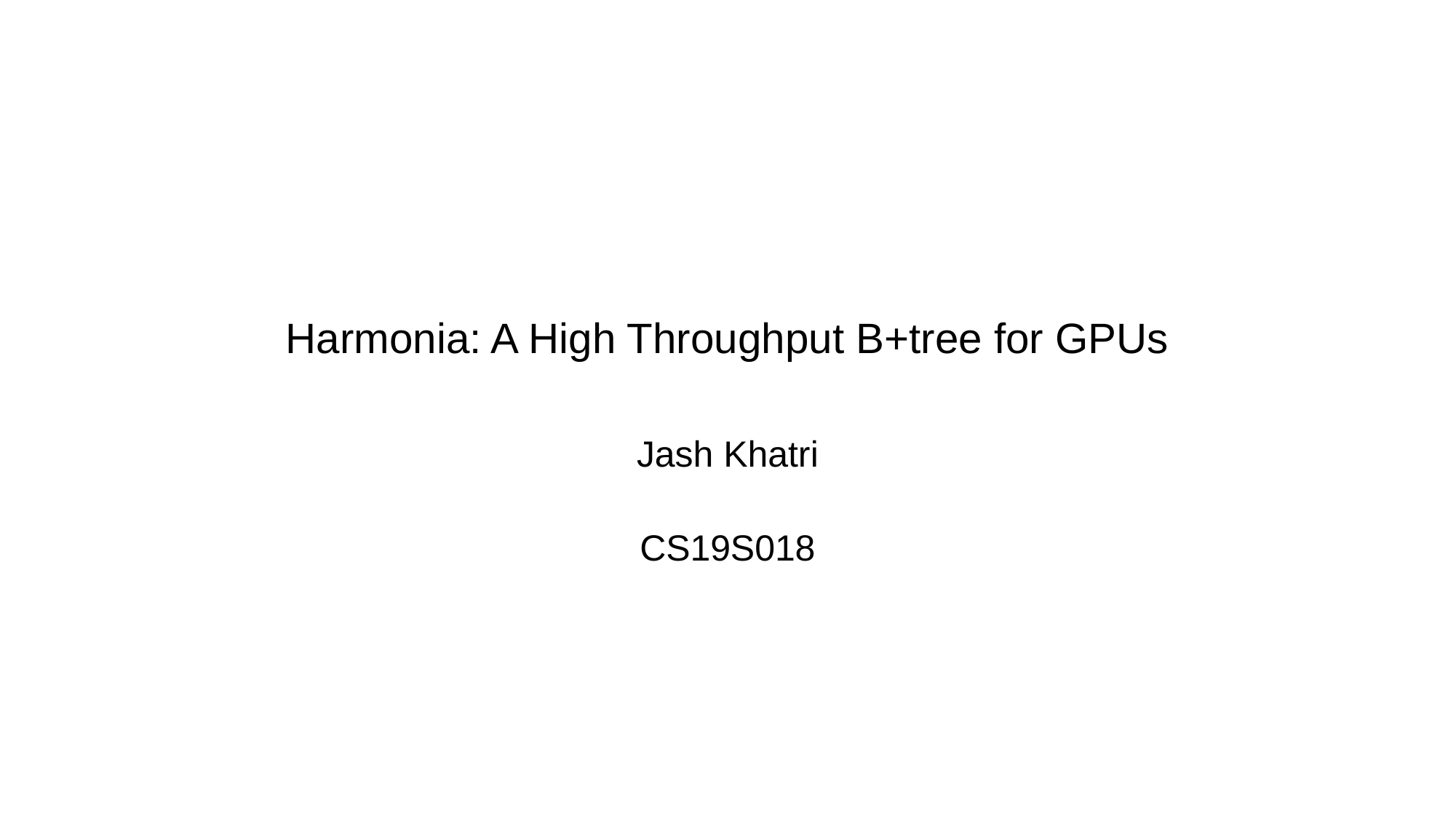

# Harmonia: A High Throughput B+tree for GPUs
Jash Khatri
CS19S018